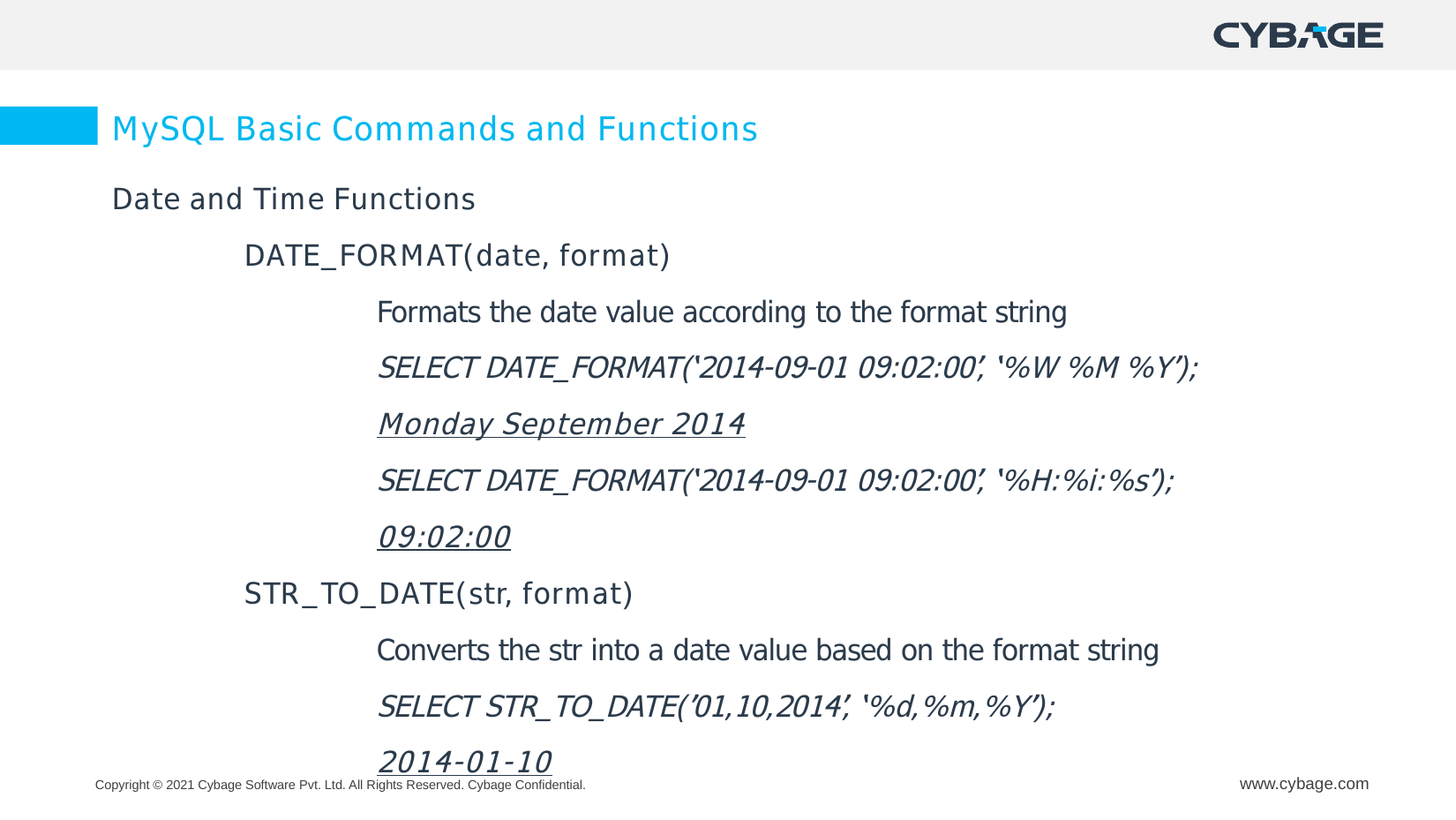

MySQL Basic Commands and Functions

Date and Time Functions
	DATE_FORMAT(date, format)
		Formats the date value according to the format string
		SELECT DATE_FORMAT(‘2014-09-01 09:02:00’, ‘%W %M %Y’);
		Monday September 2014
		SELECT DATE_FORMAT(‘2014-09-01 09:02:00’, ‘%H:%i:%s’);
		09:02:00
	STR_TO_DATE(str, format)
		Converts the str into a date value based on the format string
		SELECT STR_TO_DATE(’01,10,2014’, ‘%d,%m,%Y’);
		2014-01-10